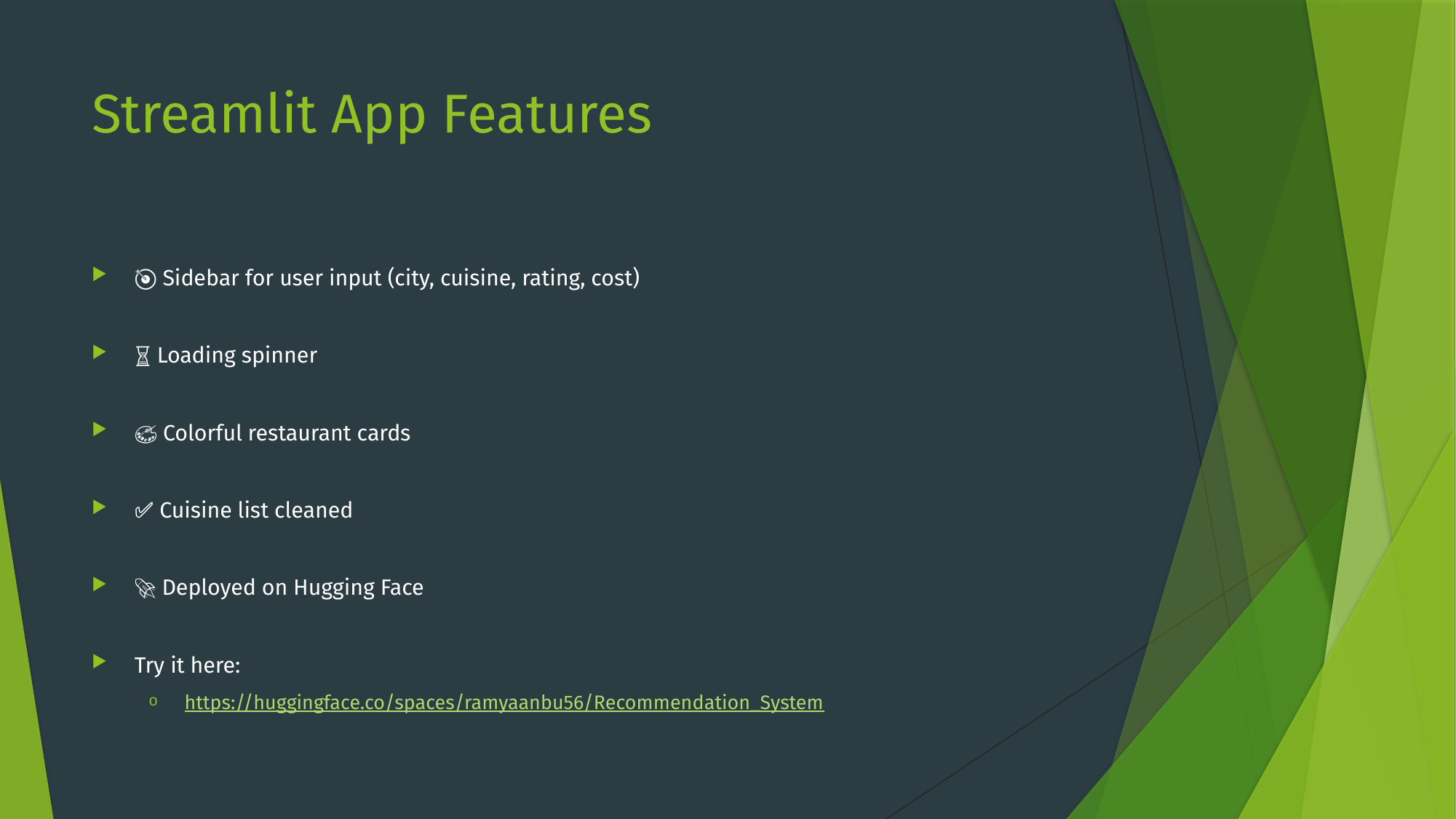

# Streamlit App Features
🎯 Sidebar for user input (city, cuisine, rating, cost)

⏳ Loading spinner

🎨 Colorful restaurant cards

✅ Cuisine list cleaned

🚀 Deployed on Hugging Face

Try it here:
https://huggingface.co/spaces/ramyaanbu56/Recommendation_System